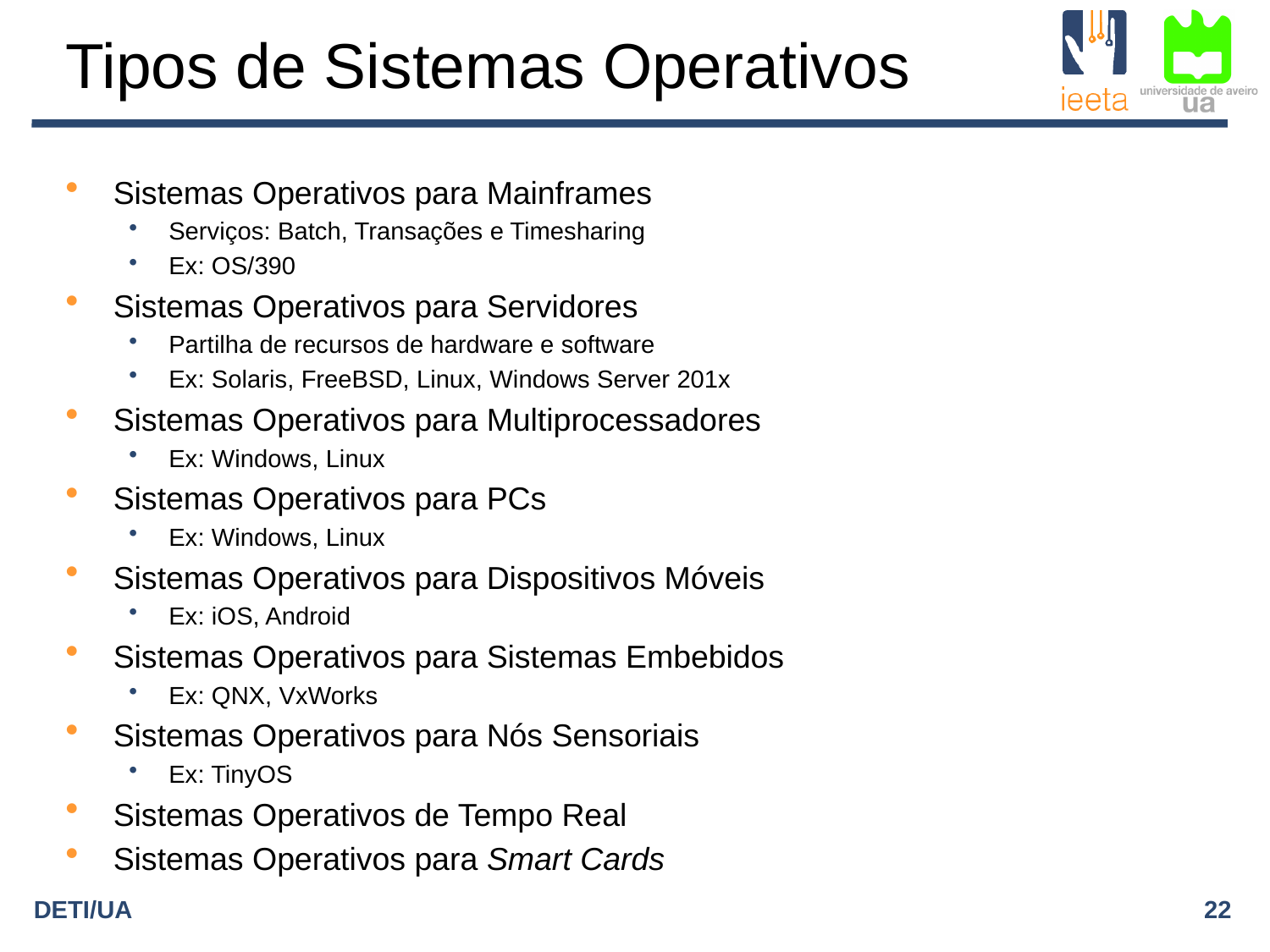

# Tipos de Sistemas Operativos
Sistemas Operativos para Mainframes
Serviços: Batch, Transações e Timesharing
Ex: OS/390
Sistemas Operativos para Servidores
Partilha de recursos de hardware e software
Ex: Solaris, FreeBSD, Linux, Windows Server 201x
Sistemas Operativos para Multiprocessadores
Ex: Windows, Linux
Sistemas Operativos para PCs
Ex: Windows, Linux
Sistemas Operativos para Dispositivos Móveis
Ex: iOS, Android
Sistemas Operativos para Sistemas Embebidos
Ex: QNX, VxWorks
Sistemas Operativos para Nós Sensoriais
Ex: TinyOS
Sistemas Operativos de Tempo Real
Sistemas Operativos para Smart Cards